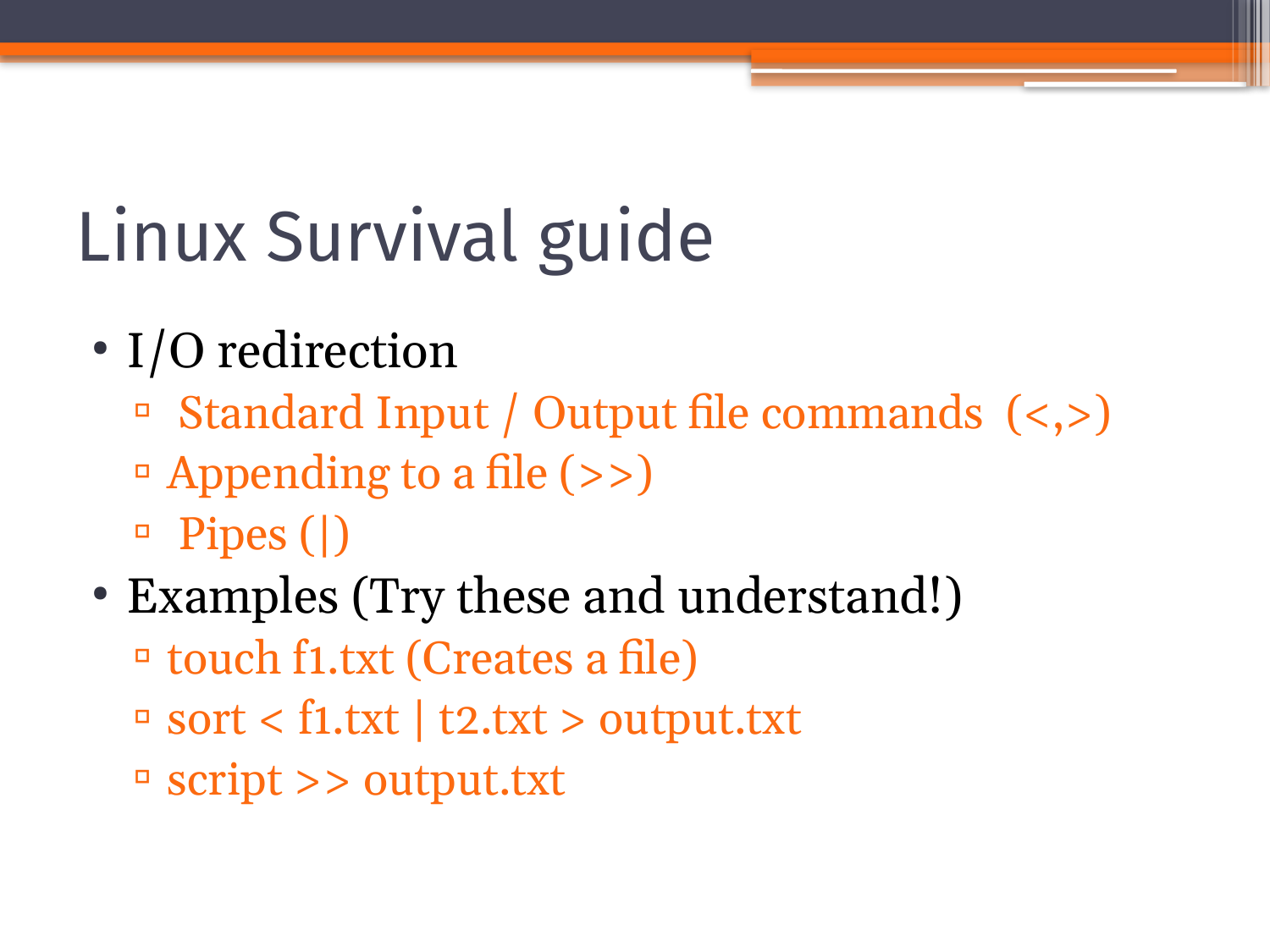

# Linux Survival guide
I/O redirection
 Standard Input / Output file commands  (<,>)
Appending to a file (>>)
 Pipes (|)
Examples (Try these and understand!)
touch f1.txt (Creates a file)
sort < f1.txt | t2.txt > output.txt
script >> output.txt